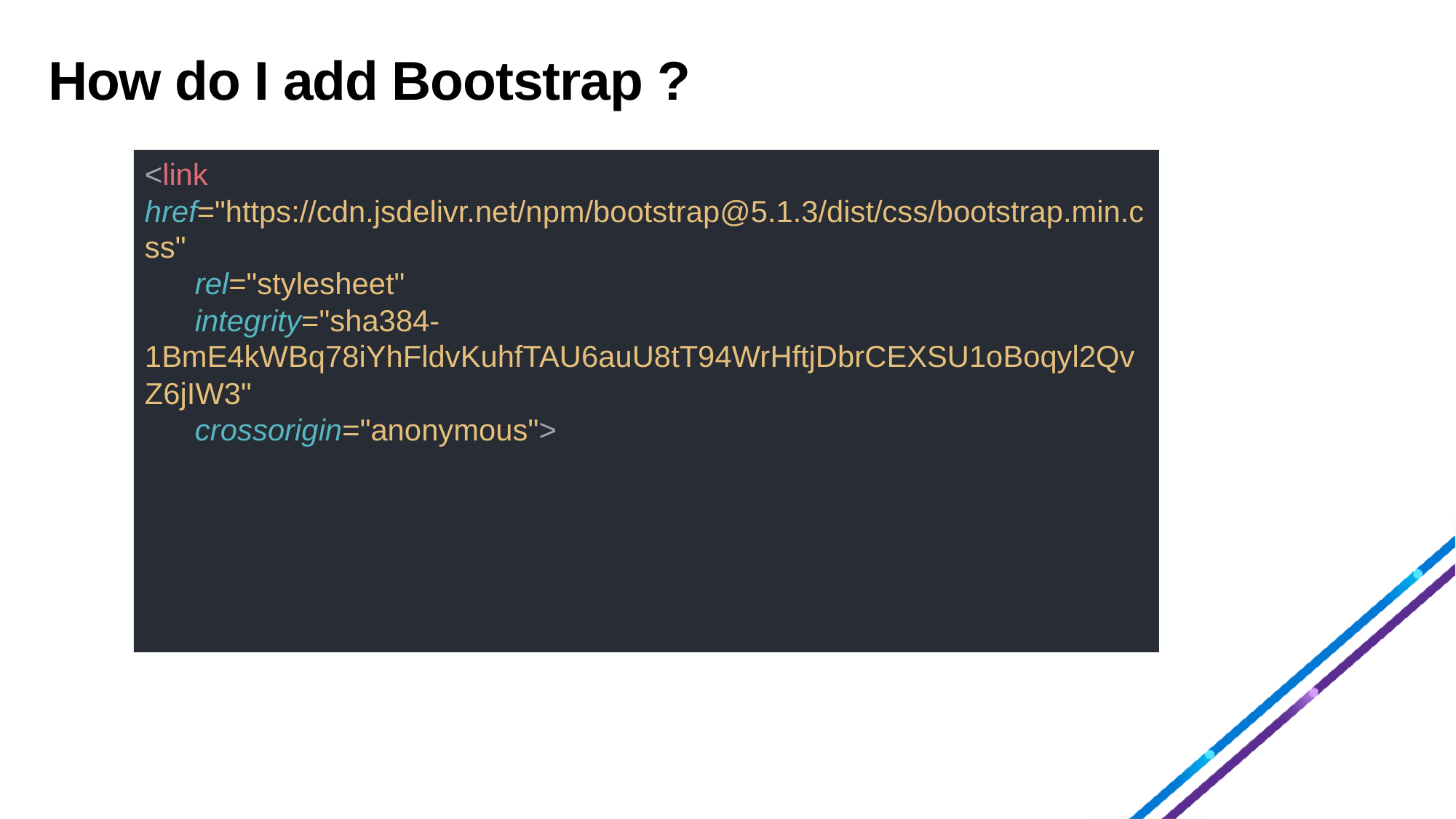

# How do I add Bootstrap ?
<link href="https://cdn.jsdelivr.net/npm/bootstrap@5.1.3/dist/css/bootstrap.min.css"
      rel="stylesheet"
      integrity="sha384-1BmE4kWBq78iYhFldvKuhfTAU6auU8tT94WrHftjDbrCEXSU1oBoqyl2QvZ6jIW3"
      crossorigin="anonymous">